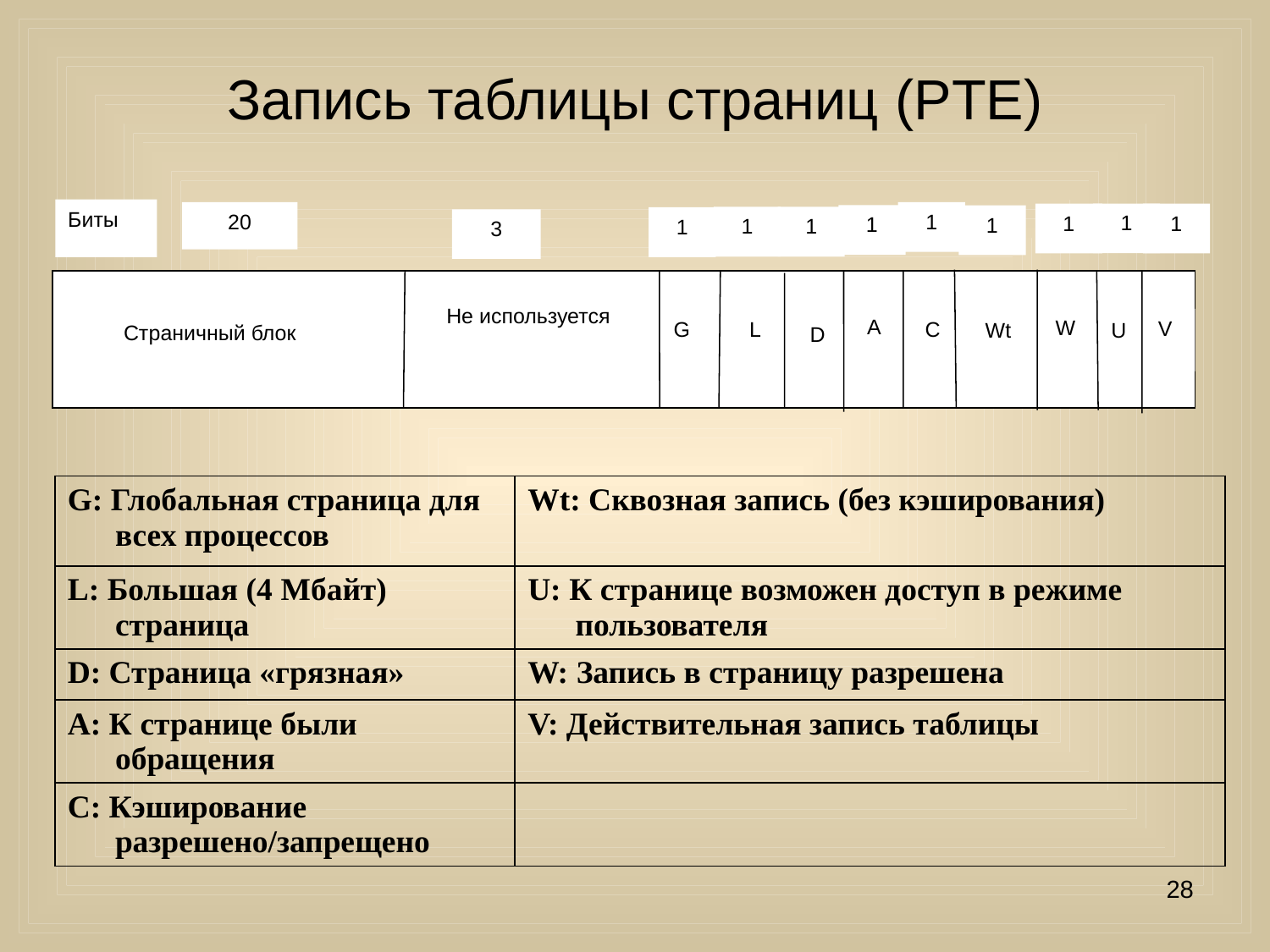

# Запись таблицы страниц (PTE)

Биты
1
20
1
1
1
1
1
1
1
1
3

Не используется
A
W
V
G
L
C
Wt
U
Страничный блок
D
| G: Глобальная страница для всех процессов | Wt: Сквозная запись (без кэширования) |
| --- | --- |
| L: Большая (4 Мбайт) страница | U: К странице возможен доступ в режиме пользователя |
| D: Страница «грязная» | W: Запись в страницу разрешена |
| А: К странице были обращения | V: Действительная запись таблицы |
| С: Кэширование разрешено/запрещено |  |
28